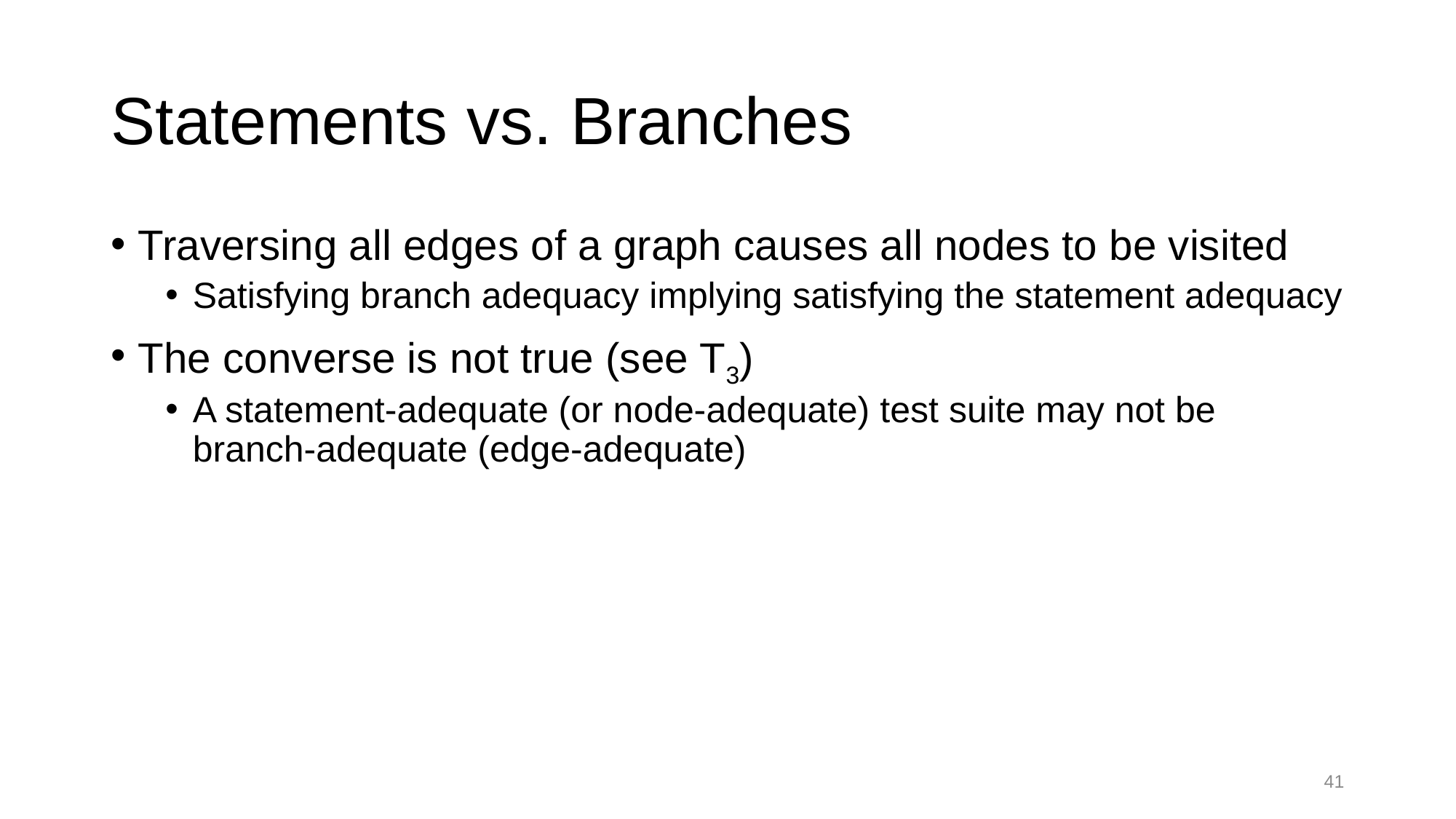

Statements vs. Branches
Traversing all edges of a graph causes all nodes to be visited
Satisfying branch adequacy implying satisfying the statement adequacy
The converse is not true (see T3)
A statement-adequate (or node-adequate) test suite may not be branch-adequate (edge-adequate)
41